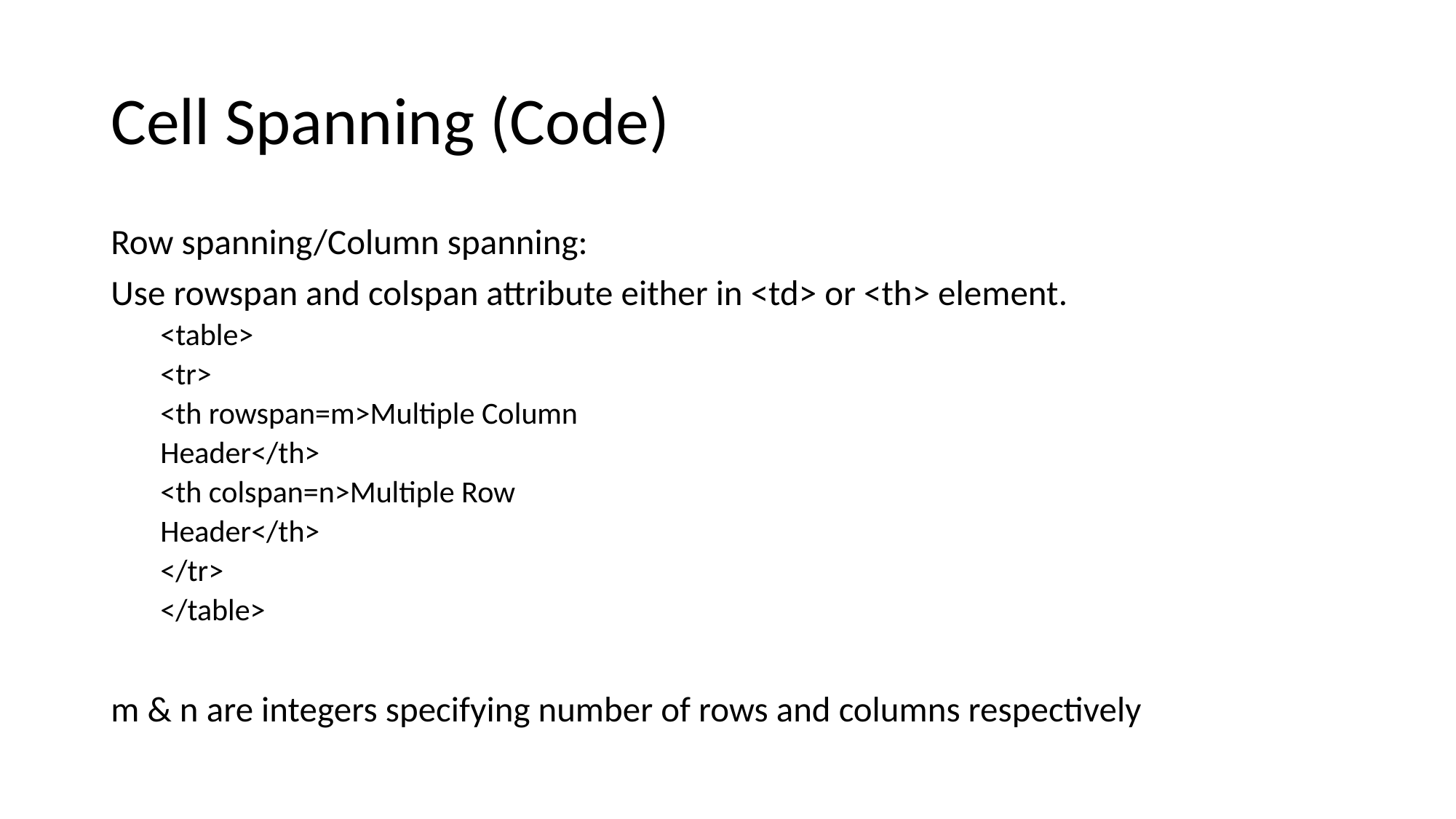

# Cell Spanning (Code)
Row spanning/Column spanning:
Use rowspan and colspan attribute either in <td> or <th> element.
<table>
<tr>
<th rowspan=m>Multiple Column
Header</th>
<th colspan=n>Multiple Row
Header</th>
</tr>
</table>

m & n are integers specifying number of rows and columns respectively